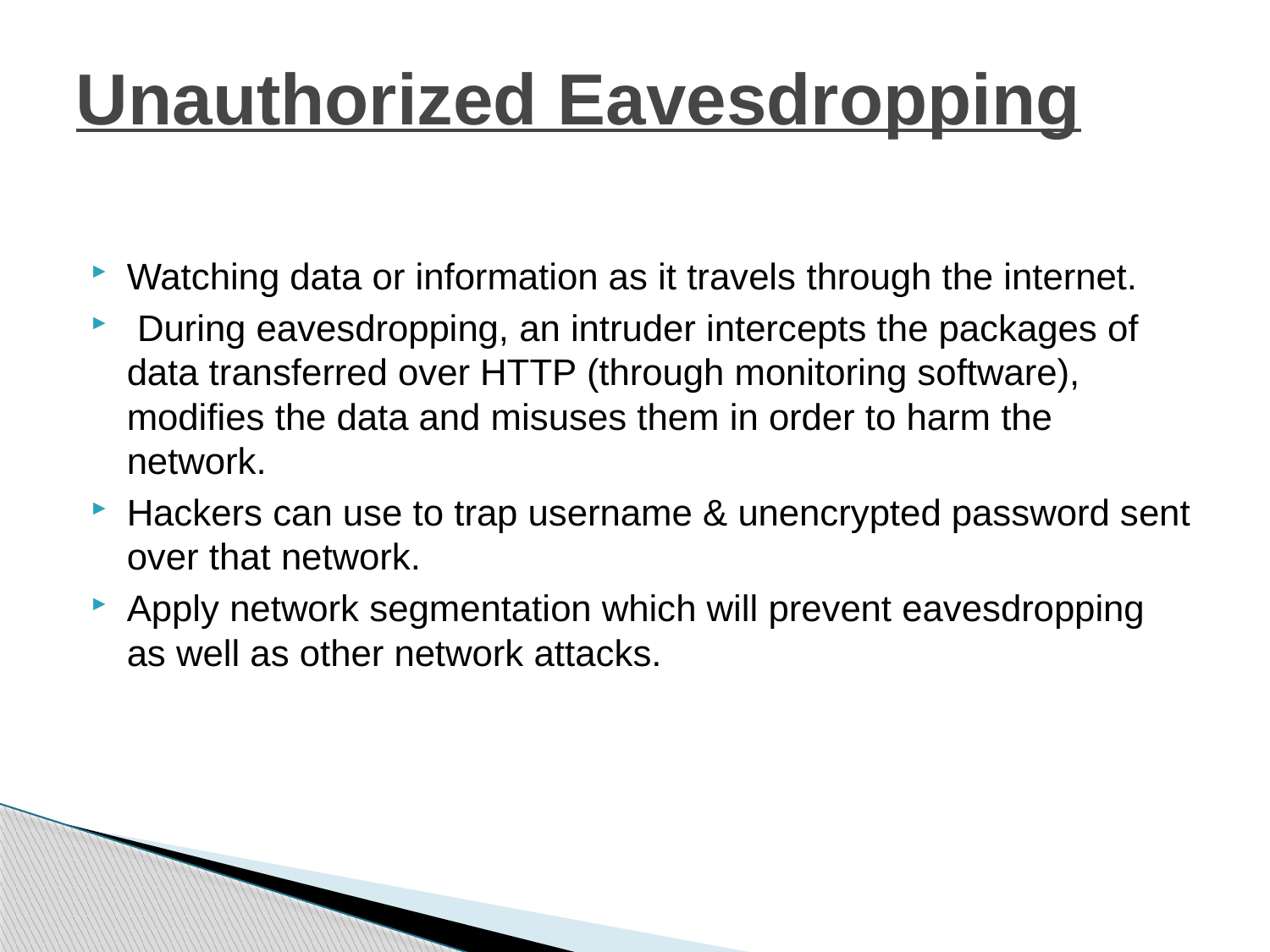

# Unauthorized Eavesdropping
Watching data or information as it travels through the internet.
 During eavesdropping, an intruder intercepts the packages of data transferred over HTTP (through monitoring software), modifies the data and misuses them in order to harm the network.
Hackers can use to trap username & unencrypted password sent over that network.
Apply network segmentation which will prevent eavesdropping as well as other network attacks.